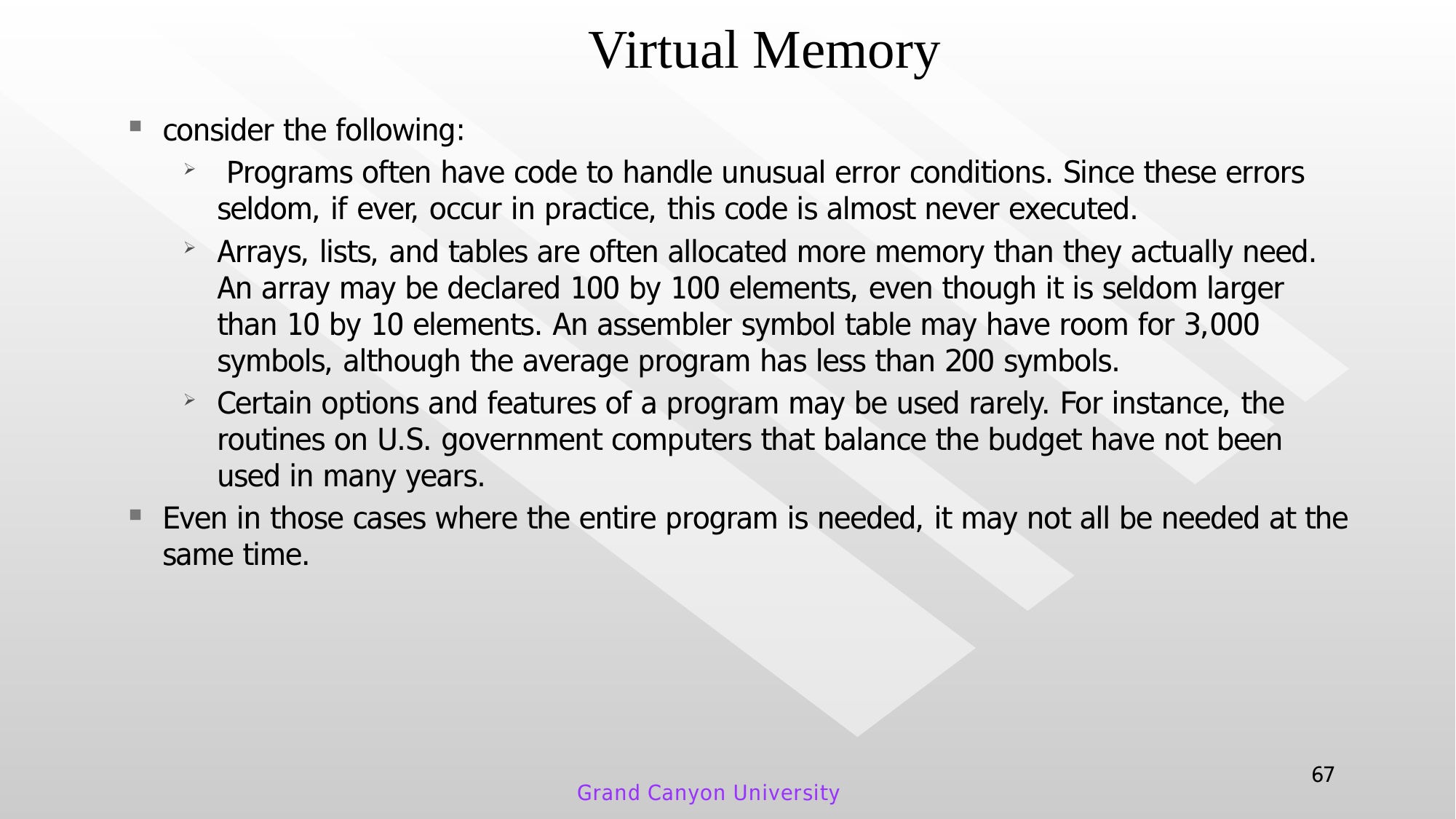

# Virtual Memory
consider the following:
 Programs often have code to handle unusual error conditions. Since these errors seldom, if ever, occur in practice, this code is almost never executed.
Arrays, lists, and tables are often allocated more memory than they actually need. An array may be declared 100 by 100 elements, even though it is seldom larger than 10 by 10 elements. An assembler symbol table may have room for 3,000 symbols, although the average program has less than 200 symbols.
Certain options and features of a program may be used rarely. For instance, the routines on U.S. government computers that balance the budget have not been used in many years.
Even in those cases where the entire program is needed, it may not all be needed at the same time.
67
Grand Canyon University